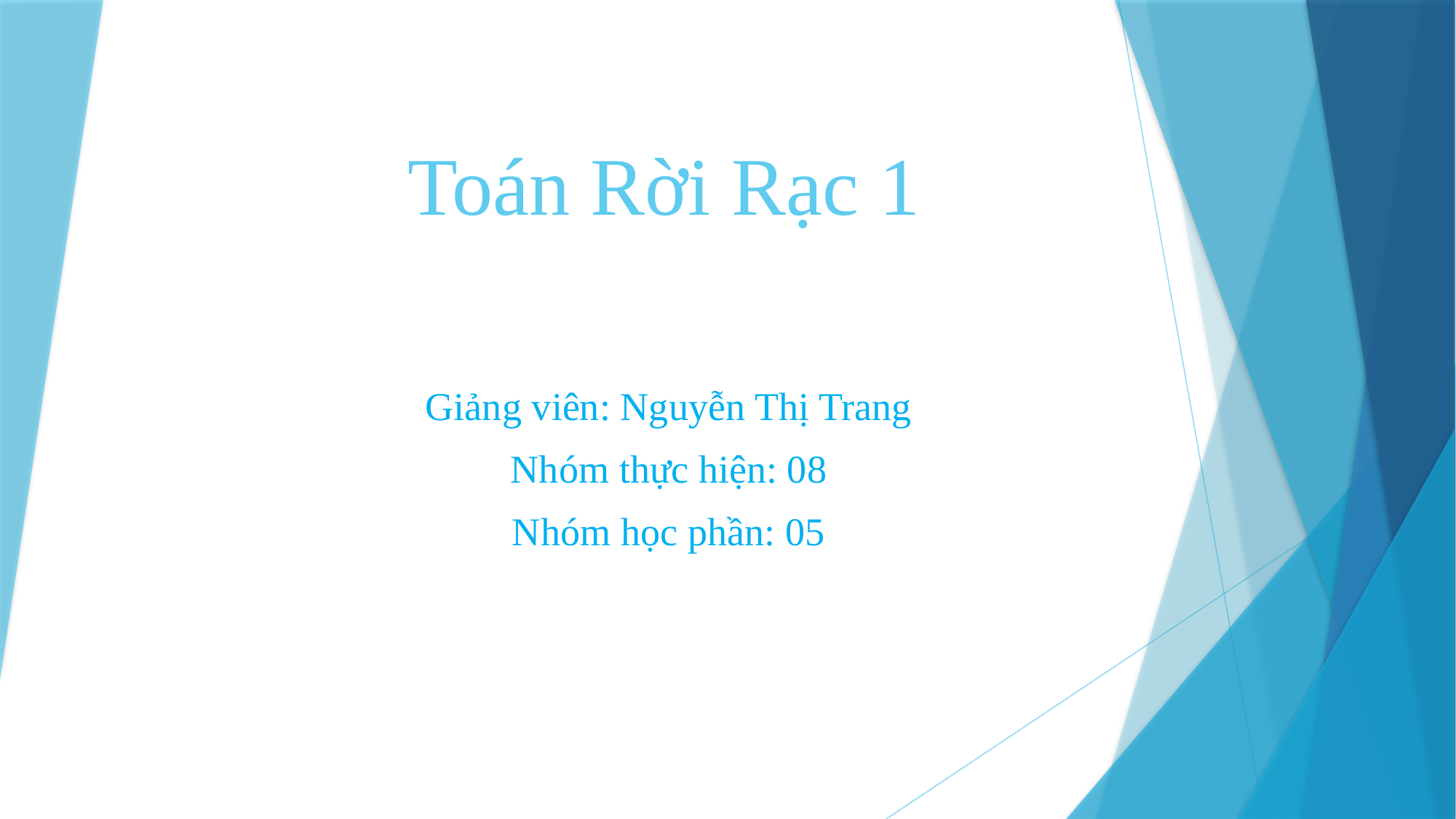

# Toán Rời Rạc 1
Giảng viên: Nguyễn Thị Trang
Nhóm thực hiện: 08
Nhóm học phần: 05